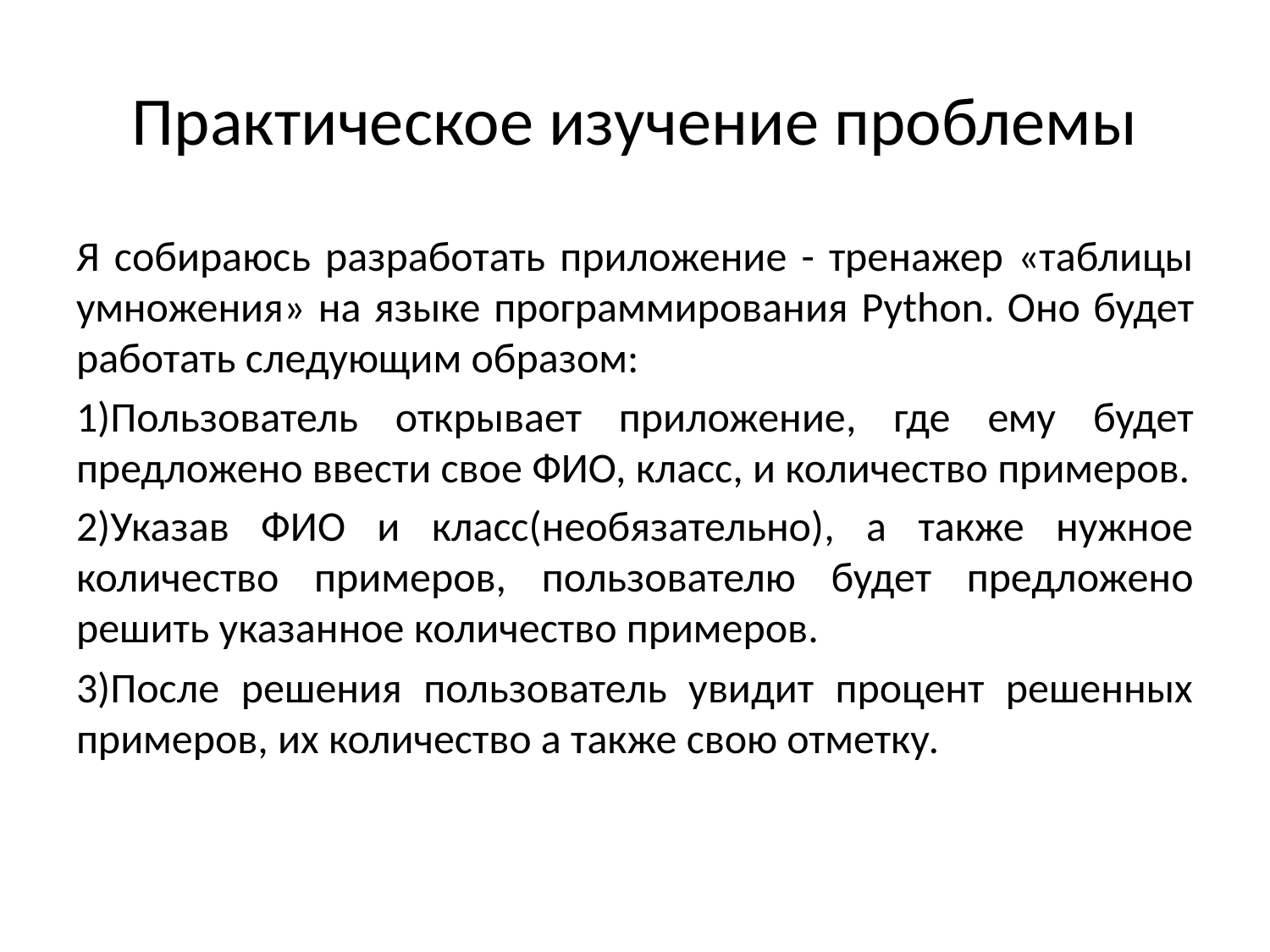

# Практическое изучение проблемы
Я собираюсь разработать приложение - тренажер «таблицы умножения» на языке программирования Python. Оно будет работать следующим образом:
1)Пользователь открывает приложение, где ему будет предложено ввести свое ФИО, класс, и количество примеров.
2)Указав ФИО и класс(необязательно), а также нужное количество примеров, пользователю будет предложено решить указанное количество примеров.
3)После решения пользователь увидит процент решенных примеров, их количество а также свою отметку.